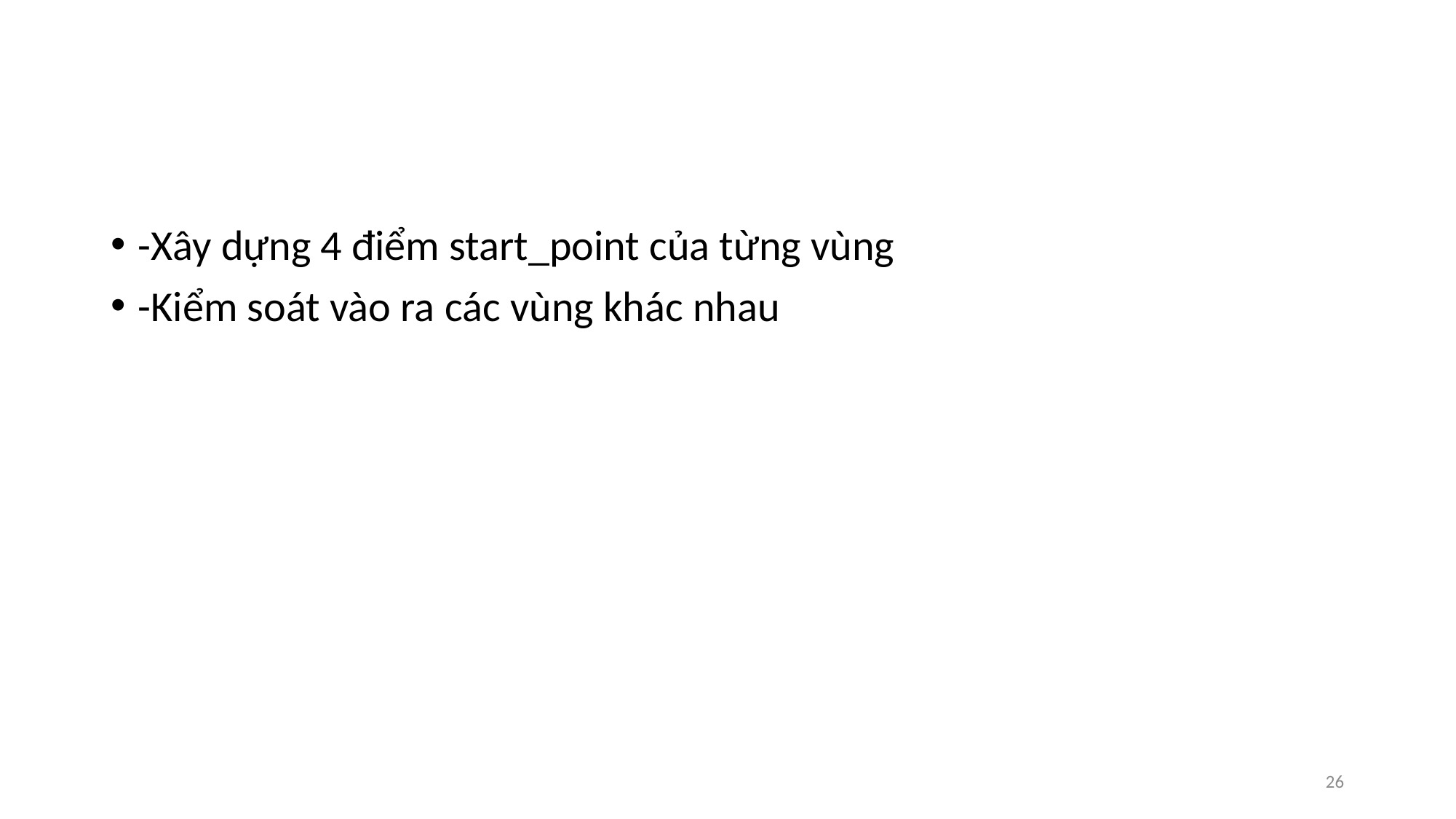

#
-Xây dựng 4 điểm start_point của từng vùng
-Kiểm soát vào ra các vùng khác nhau
26